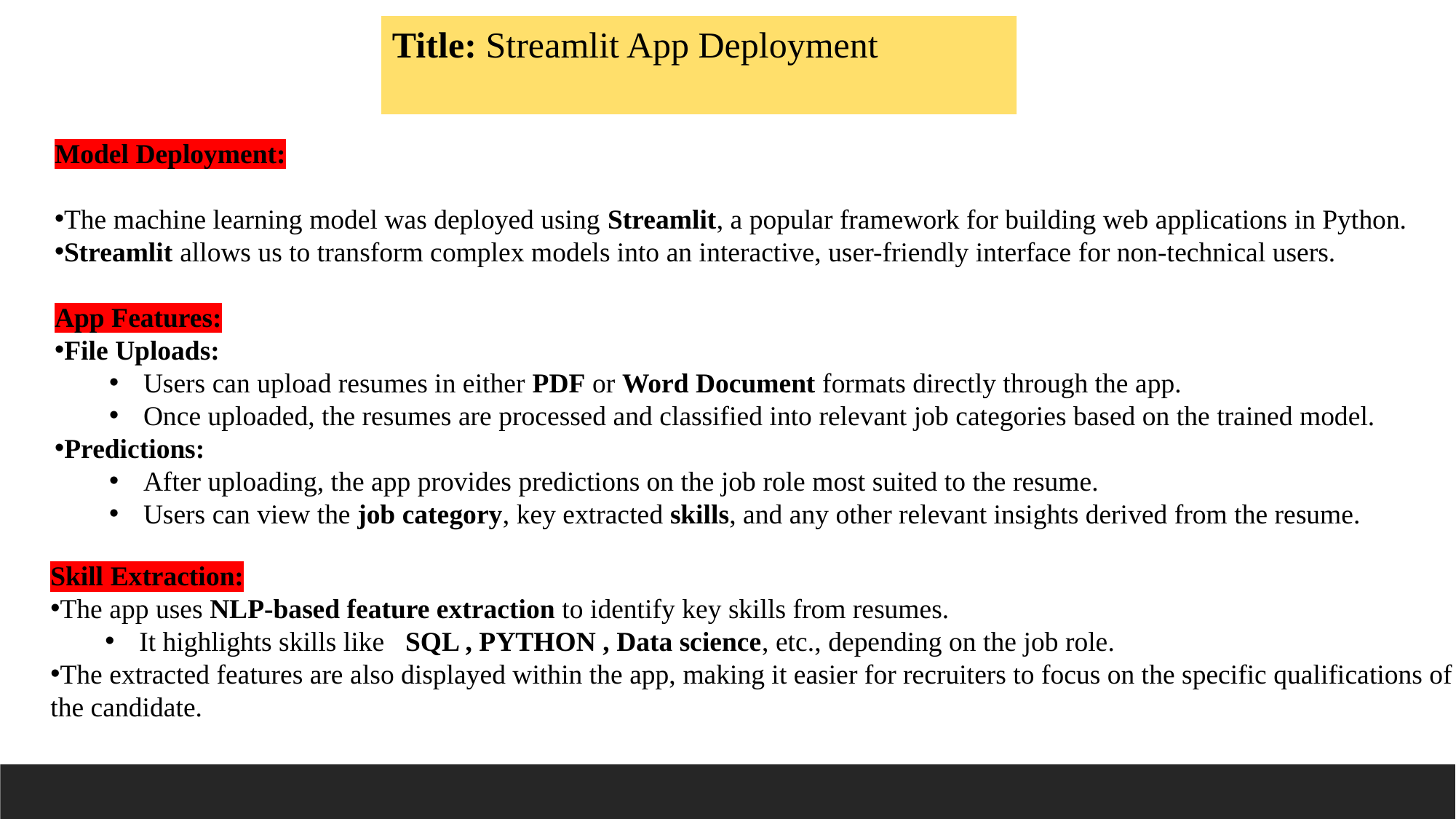

Title: Streamlit App Deployment

Model Deployment:

The machine learning model was deployed using Streamlit, a popular framework for building web applications in Python.
Streamlit allows us to transform complex models into an interactive, user-friendly interface for non-technical users.

App Features:
File Uploads:
Users can upload resumes in either PDF or Word Document formats directly through the app.
Once uploaded, the resumes are processed and classified into relevant job categories based on the trained model.
Predictions:
After uploading, the app provides predictions on the job role most suited to the resume.
Users can view the job category, key extracted skills, and any other relevant insights derived from the resume.

Skill Extraction:
The app uses NLP-based feature extraction to identify key skills from resumes.
It highlights skills like   SQL , PYTHON , Data science, etc., depending on the job role.
The extracted features are also displayed within the app, making it easier for recruiters to focus on the specific qualifications of the candidate.